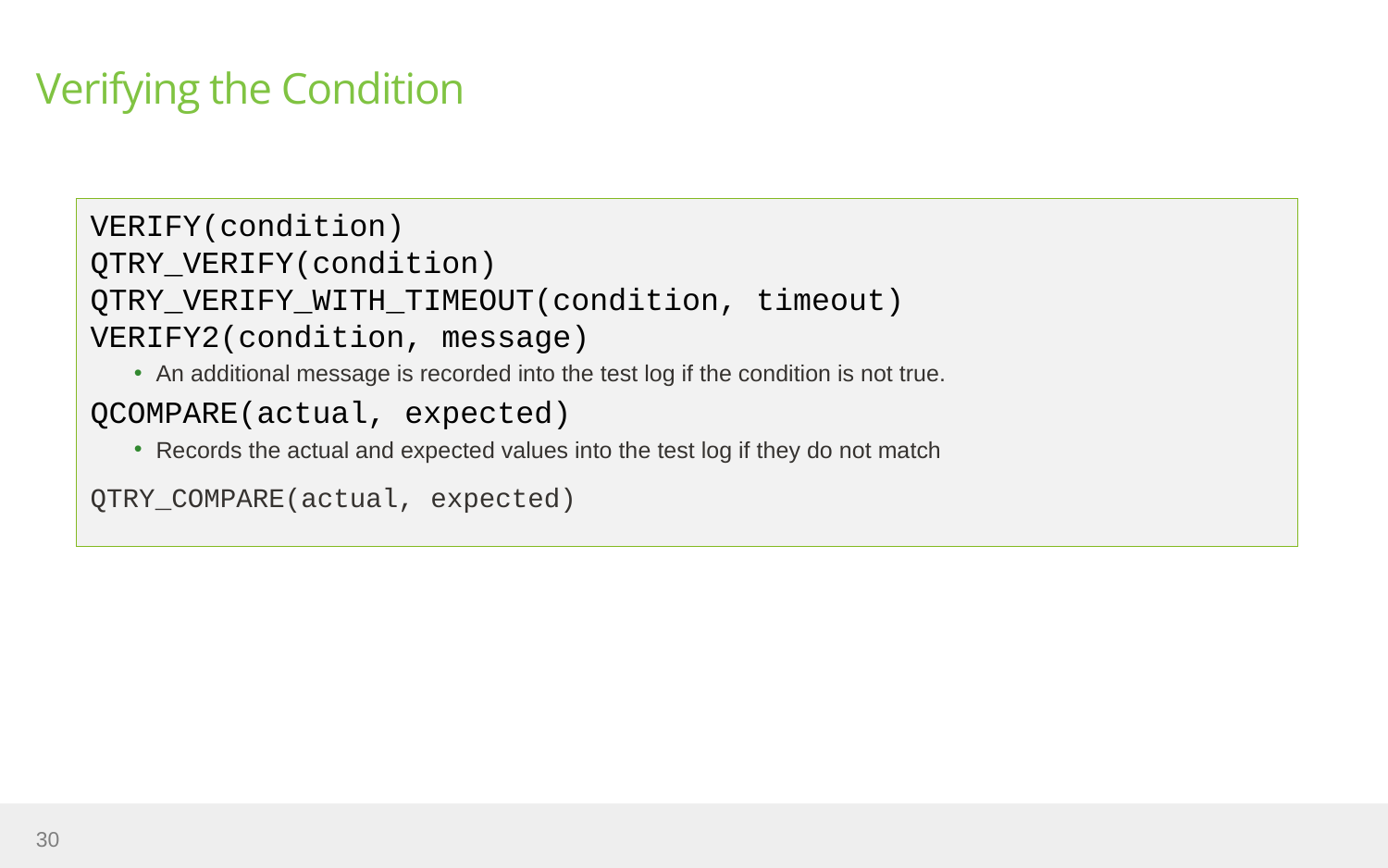

# Verifying the Condition
VERIFY(condition)
QTRY_VERIFY(condition)
QTRY_VERIFY_WITH_TIMEOUT(condition, timeout)
VERIFY2(condition, message)
An additional message is recorded into the test log if the condition is not true.
QCOMPARE(actual, expected)
Records the actual and expected values into the test log if they do not match
QTRY_COMPARE(actual, expected)

30